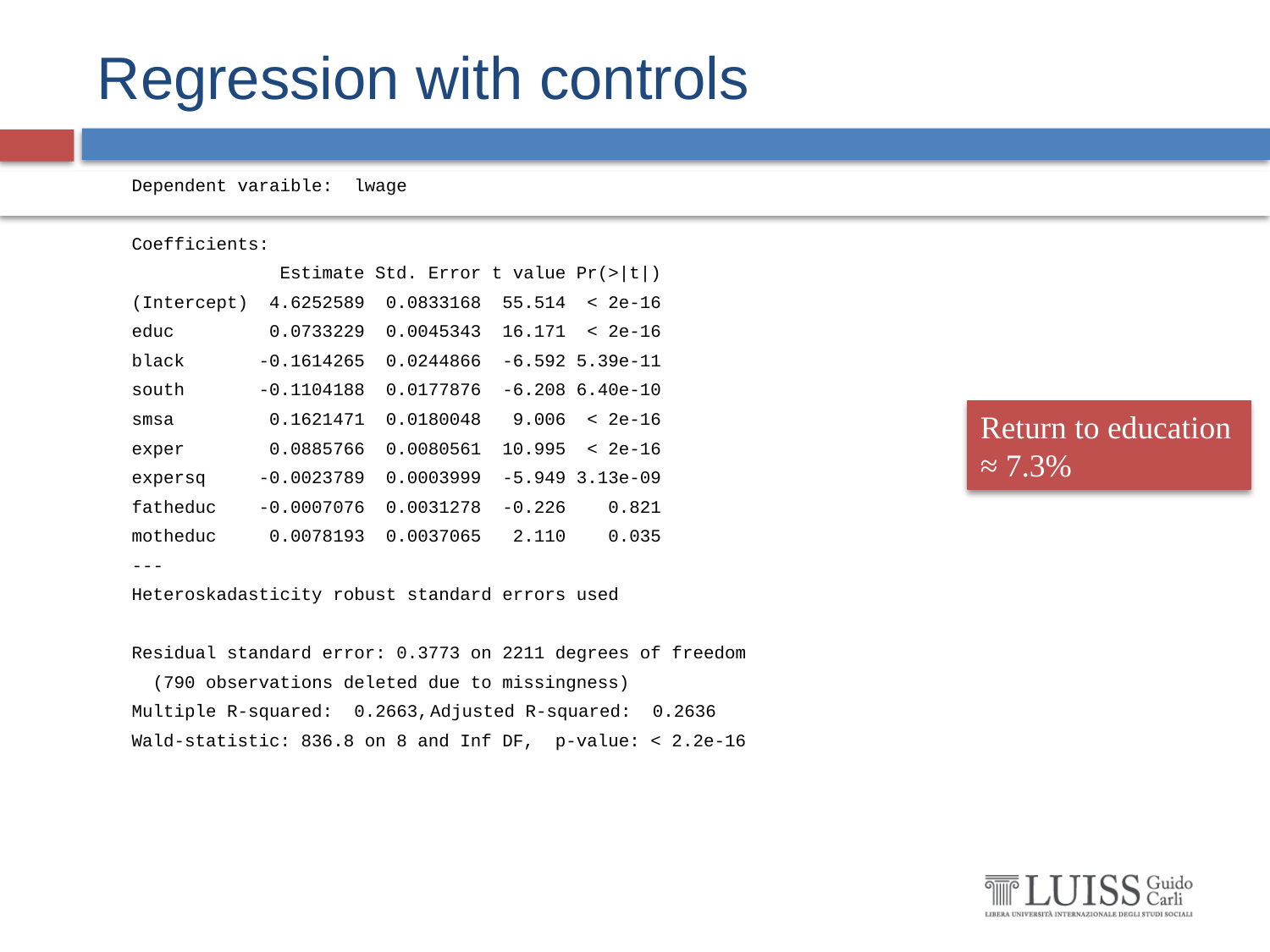

# Regression with controls
Dependent varaible:  lwage

Coefficients:
              Estimate Std. Error t value Pr(>|t|)
(Intercept)  4.6252589  0.0833168  55.514  < 2e-16
educ         0.0733229  0.0045343  16.171  < 2e-16
black       -0.1614265  0.0244866  -6.592 5.39e-11
south       -0.1104188  0.0177876  -6.208 6.40e-10
smsa         0.1621471  0.0180048   9.006  < 2e-16
exper        0.0885766  0.0080561  10.995  < 2e-16
expersq     -0.0023789  0.0003999  -5.949 3.13e-09
fatheduc    -0.0007076  0.0031278  -0.226    0.821
motheduc     0.0078193  0.0037065   2.110    0.035
---
Heteroskadasticity robust standard errors used

Residual standard error: 0.3773 on 2211 degrees of freedom
  (790 observations deleted due to missingness)
Multiple R-squared:  0.2663,	Adjusted R-squared:  0.2636
Wald-statistic: 836.8 on 8 and Inf DF,  p-value: < 2.2e-16

Return to education ≈ 7.3%